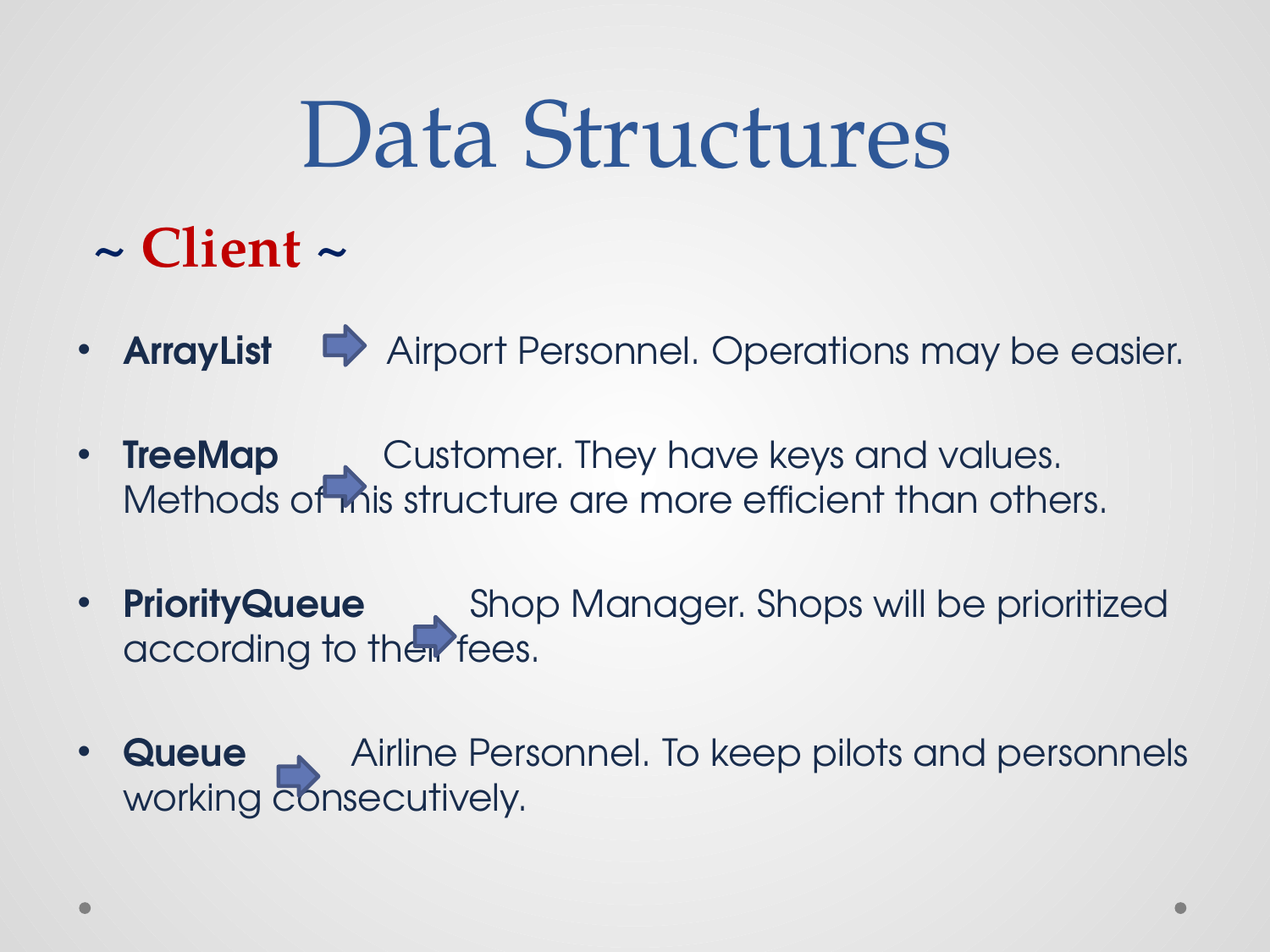

# Data Structures

~ Client ~

ArrayList           Airport Personnel. Operations may be easier.

TreeMap          Customer. They have keys and values. Methods of this structure are more efficient than others.

PriorityQueue          Shop Manager. Shops will be prioritized according to their fees.

Queue          Airline Personnel. To keep pilots and personnels working consecutively.